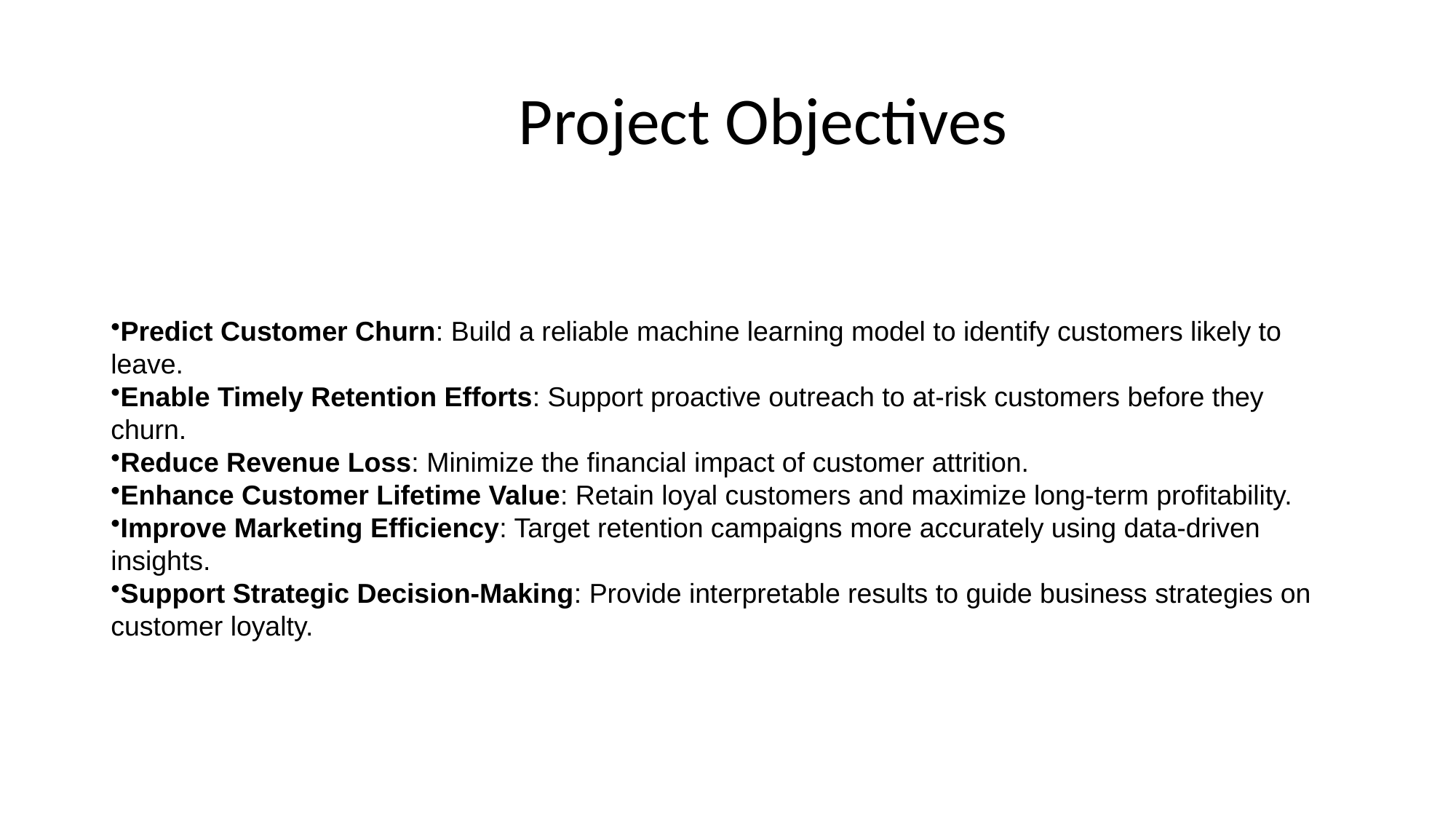

# Project Objectives
Predict Customer Churn: Build a reliable machine learning model to identify customers likely to leave.
Enable Timely Retention Efforts: Support proactive outreach to at-risk customers before they churn.
Reduce Revenue Loss: Minimize the financial impact of customer attrition.
Enhance Customer Lifetime Value: Retain loyal customers and maximize long-term profitability.
Improve Marketing Efficiency: Target retention campaigns more accurately using data-driven insights.
Support Strategic Decision-Making: Provide interpretable results to guide business strategies on customer loyalty.